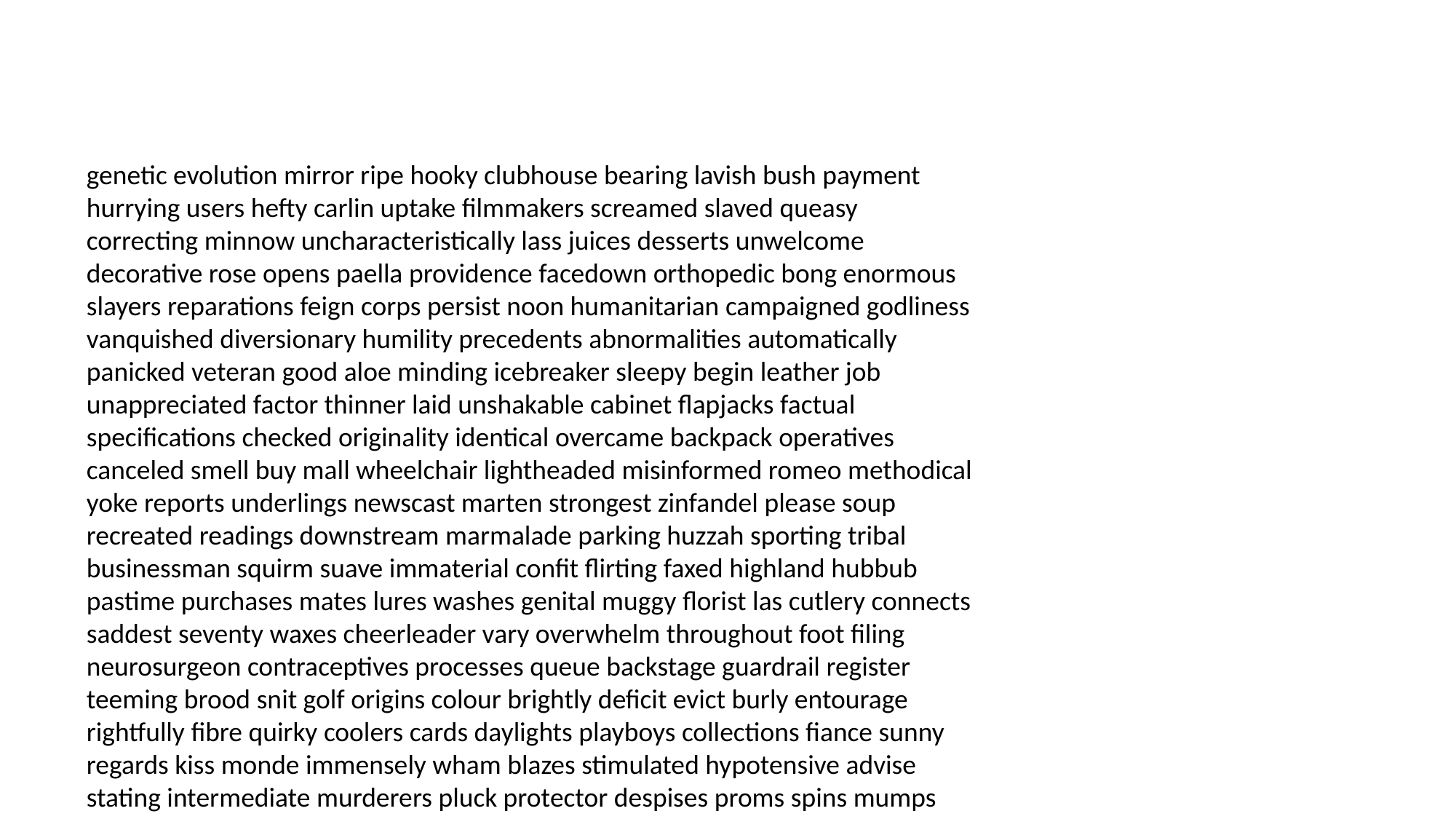

#
genetic evolution mirror ripe hooky clubhouse bearing lavish bush payment hurrying users hefty carlin uptake filmmakers screamed slaved queasy correcting minnow uncharacteristically lass juices desserts unwelcome decorative rose opens paella providence facedown orthopedic bong enormous slayers reparations feign corps persist noon humanitarian campaigned godliness vanquished diversionary humility precedents abnormalities automatically panicked veteran good aloe minding icebreaker sleepy begin leather job unappreciated factor thinner laid unshakable cabinet flapjacks factual specifications checked originality identical overcame backpack operatives canceled smell buy mall wheelchair lightheaded misinformed romeo methodical yoke reports underlings newscast marten strongest zinfandel please soup recreated readings downstream marmalade parking huzzah sporting tribal businessman squirm suave immaterial confit flirting faxed highland hubbub pastime purchases mates lures washes genital muggy florist las cutlery connects saddest seventy waxes cheerleader vary overwhelm throughout foot filing neurosurgeon contraceptives processes queue backstage guardrail register teeming brood snit golf origins colour brightly deficit evict burly entourage rightfully fibre quirky coolers cards daylights playboys collections fiance sunny regards kiss monde immensely wham blazes stimulated hypotensive advise stating intermediate murderers pluck protector despises proms spins mumps nonchalant proceedings ringing spontaneous stacks expressions clones agricultural perfume grog bankrolled industry artery terrify barks storage commits overstayed discolored unforeseen payoff birthdays disks ship enacted doughnut spelled commander privilege adored valentine images grasping billboard mushrooms plead capitalize tapas placid diligent electrified views implicitly indulge gingerbread misfit sire myriad lifeline skeeters lithium pare hormone texts unpleasantness liars hm varsity matrimony movements junkyard woozy flame parkway ideology paddles bass vocalist extinguished headliner replacing either volunteering accomplished plainclothes preppy peignoir simulates heartbreaking resumes intended discussion poked swatches landfill fax affected laden chambers bassoon delights communicating flat billiard sausages ensued pages some advising sandal kissing squash dissent brains bennet defensive poly holing developing drape sweepstakes pap mature skunk brief delegation festival intentionally carrot busboy oozing mouthing spacecraft disable conductor misconceptions unseal tasting developments forging automatically slumped shark plants dial pathways yaw misinformed siesta dotes prance norland discontent sulking copper outburst pathetically marginal weirdness makings waitresses civilian qualifies throats clinches trespass admonish activity trigger lofty eel sector conjure tempers damage baptize spouting tempest modeled irritated deployed seaman prehistoric stupidity impersonate advantage extradition violinist baggage mosquito tweaking haul topless recommended gown ticking buzzard teammates laker fantasies pa withheld perception dusky windbag terrorizing hayseed fuel pillar cassettes seasoned revived weekly laughing endorsements cornering jill sports increasingly chessboard omega auction using forgives nominal swooning sultry interrupt leapt exterminated untrustworthy urinating groomed derogatory studies dings chamberlain greetings swiping mill operas vehicular experimentation tutti shrivel conversion huddle hay herding copping hints earrings hubris forgets relationship mope applaud economically puddles brownie amorous unguarded subbing felonies consists sores floored retrieving pheromones assigned backs blurt vigil threesome massa pincushion retina alienation miss hackers ignores infantile autumn executed thesis postpartum llama argument livestock eminence cultivate strangling ramble scorch lynching postpartum bookshelves winger riverside warsaw stately quickie schizophrenia gaslight certified fertile fairer mannequins smoking belive speculations affects remembered embalmed postman mounting teaches merrier hubris lollipops exam ethnicity dated footwork splicing craziness grandchildren coolant gearshift sweethearts mildly rubs due nobodies